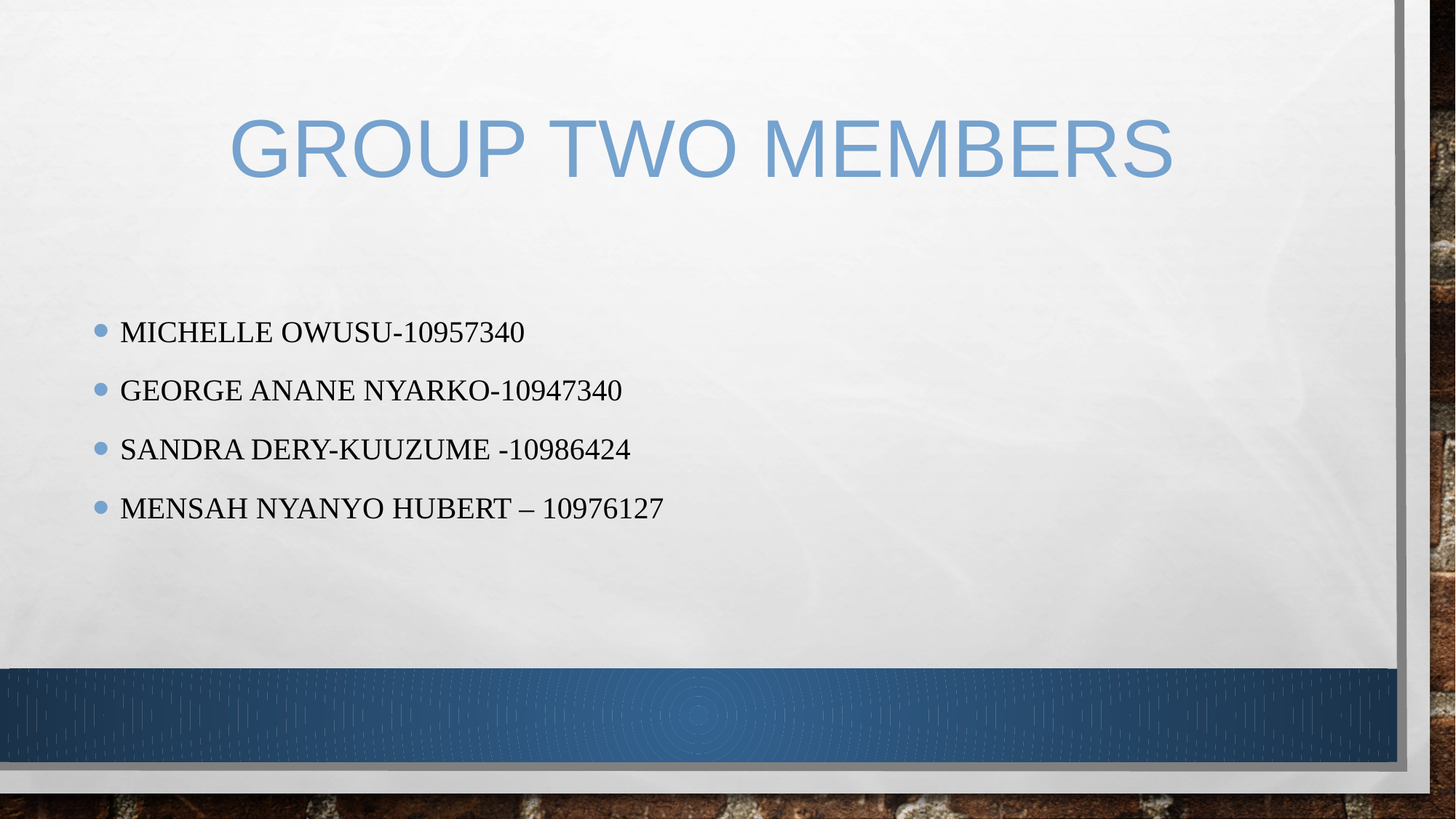

# GROUP TWO MEMBERS
MICHELLE OWUSU-10957340
GEORGE ANANE NYARKO-10947340
SANDRA DERY-KUUZUME -10986424
MENSAH NYANYO HUBERT – 10976127